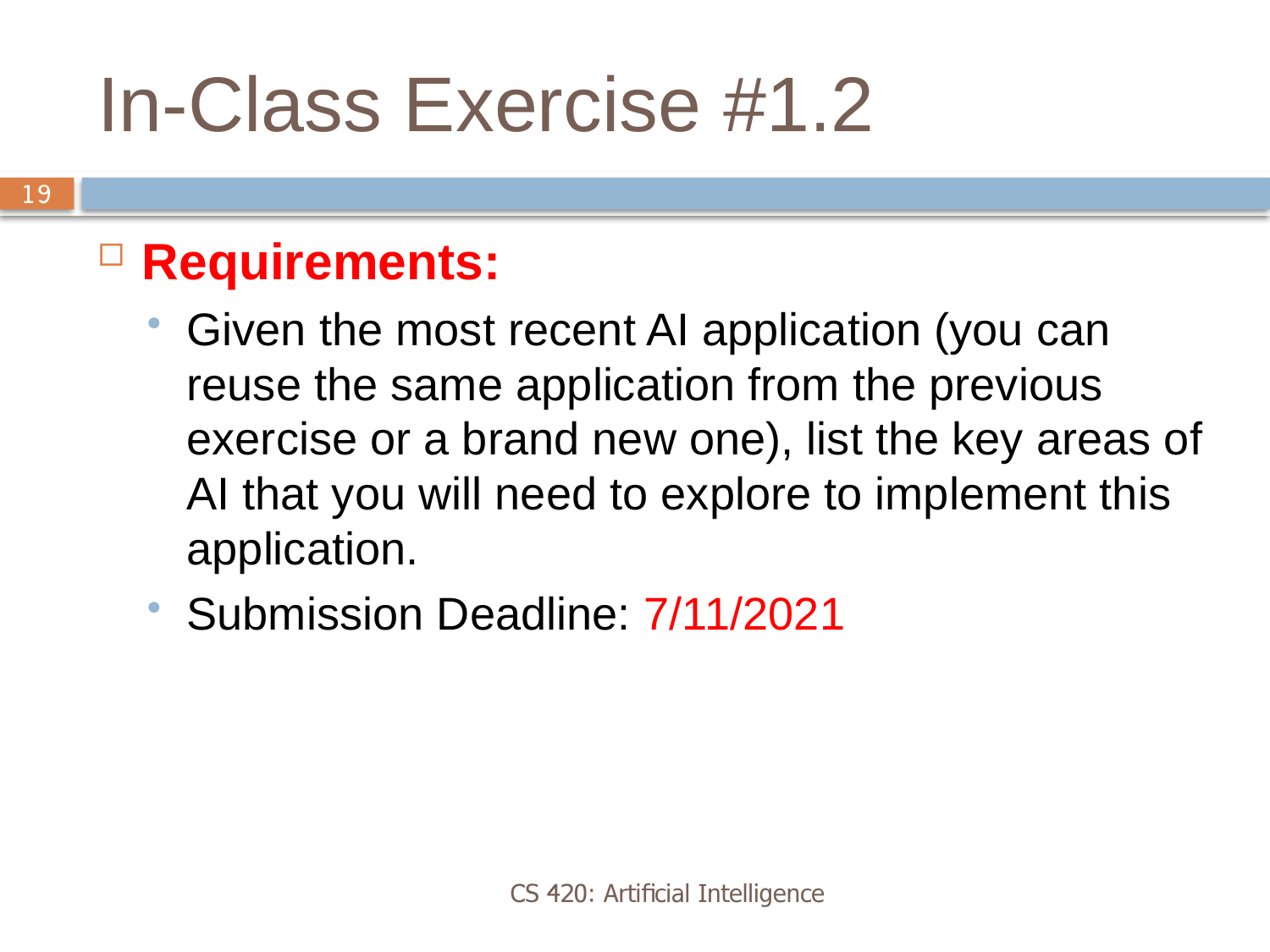

# In-Class Exercise #1.2
19
Requirements:
Given the most recent AI application (you can reuse the same application from the previous exercise or a brand new one), list the key areas of AI that you will need to explore to implement this application.
Submission Deadline: 7/11/2021

CS 420: Artificial Intelligence